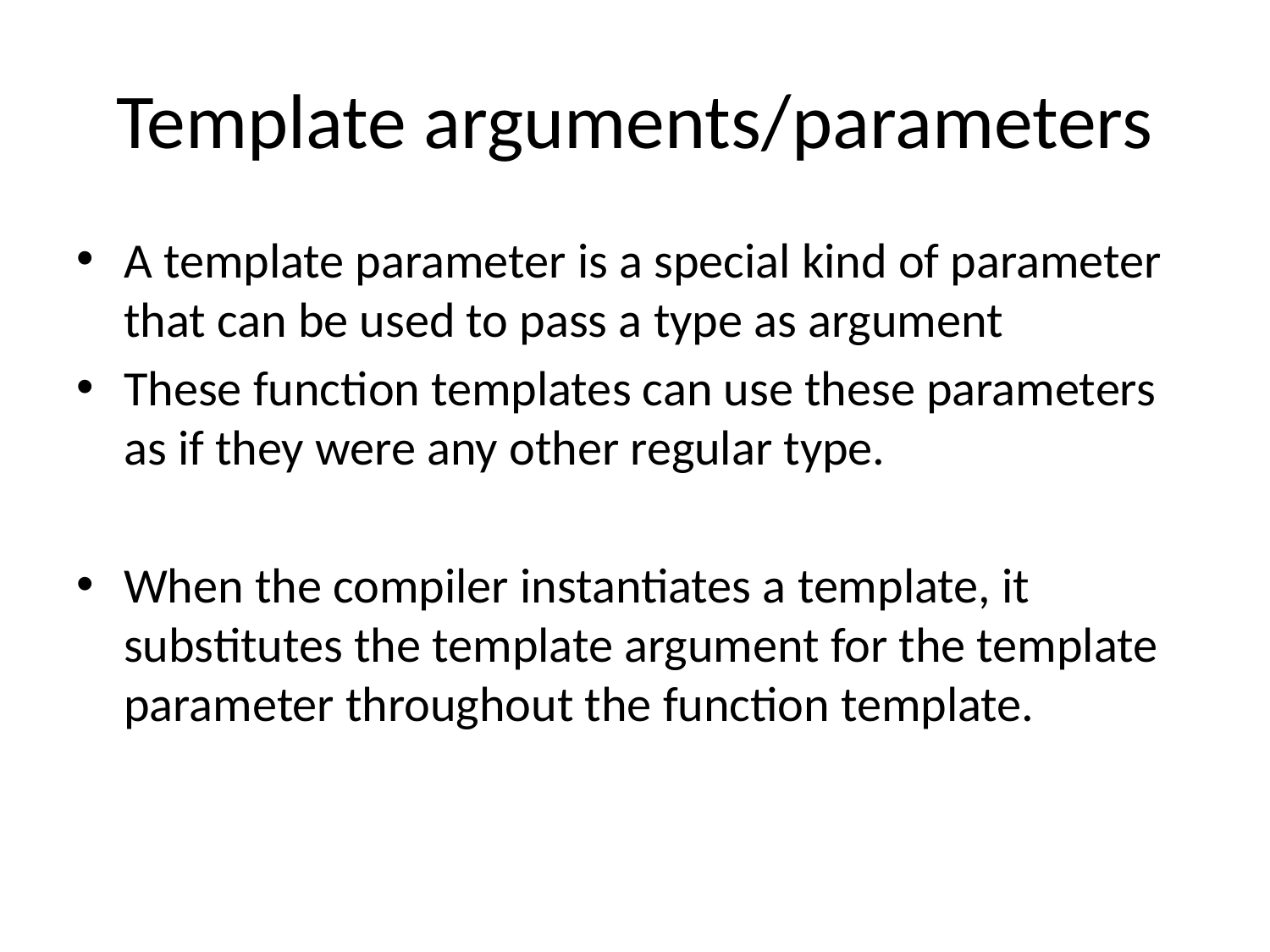

# Template arguments/parameters
A template parameter is a special kind of parameter that can be used to pass a type as argument
These function templates can use these parameters as if they were any other regular type.

When the compiler instantiates a template, it substitutes the template argument for the template parameter throughout the function template.